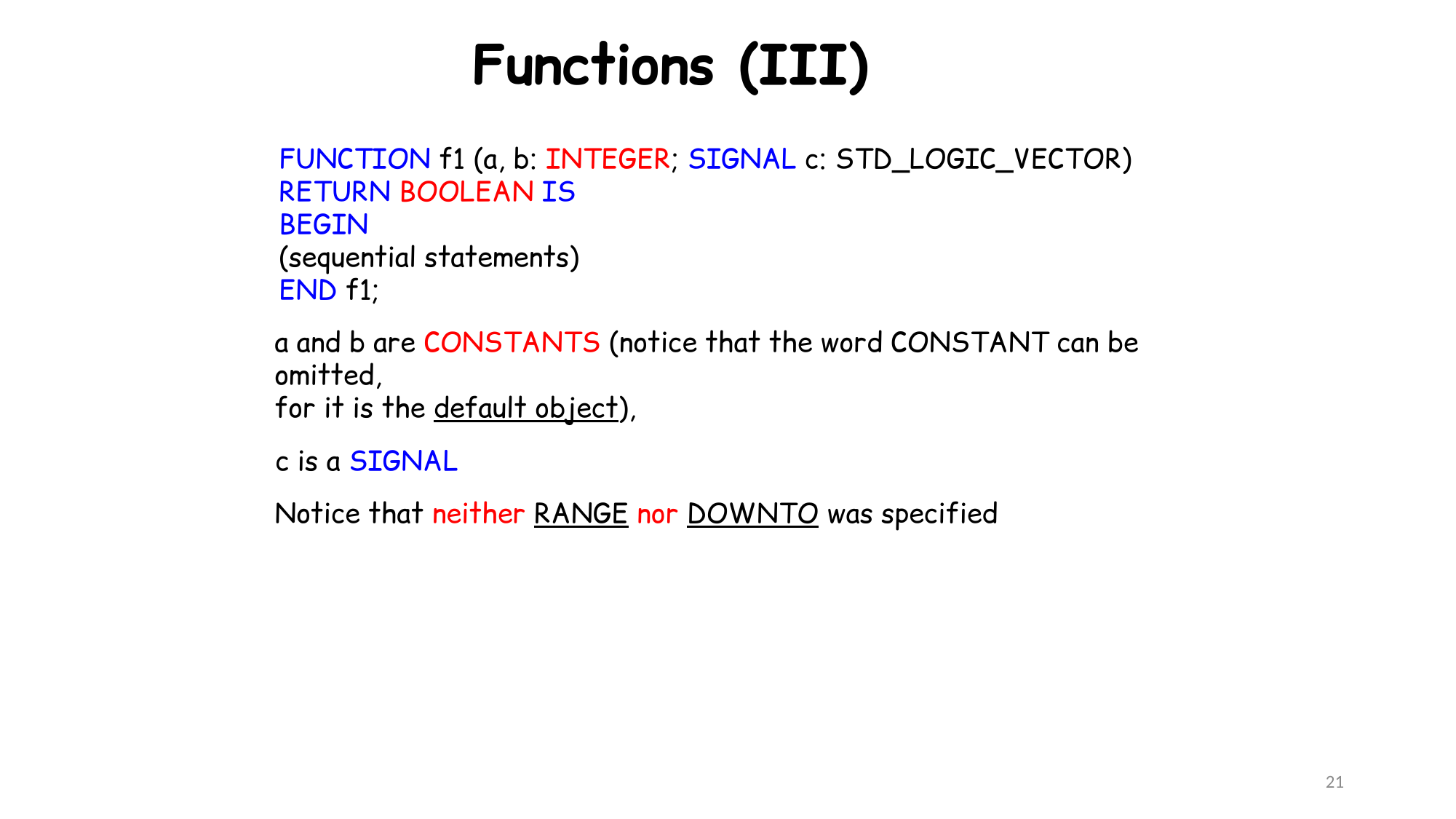

# Functions (III)
FUNCTION f1 (a, b: INTEGER; SIGNAL c: STD_LOGIC_VECTOR)
RETURN BOOLEAN IS
BEGIN
(sequential statements)
END f1;
a and b are CONSTANTS (notice that the word CONSTANT can be omitted,
for it is the default object),
c is a SIGNAL
Notice that neither RANGE nor DOWNTO was specified
21